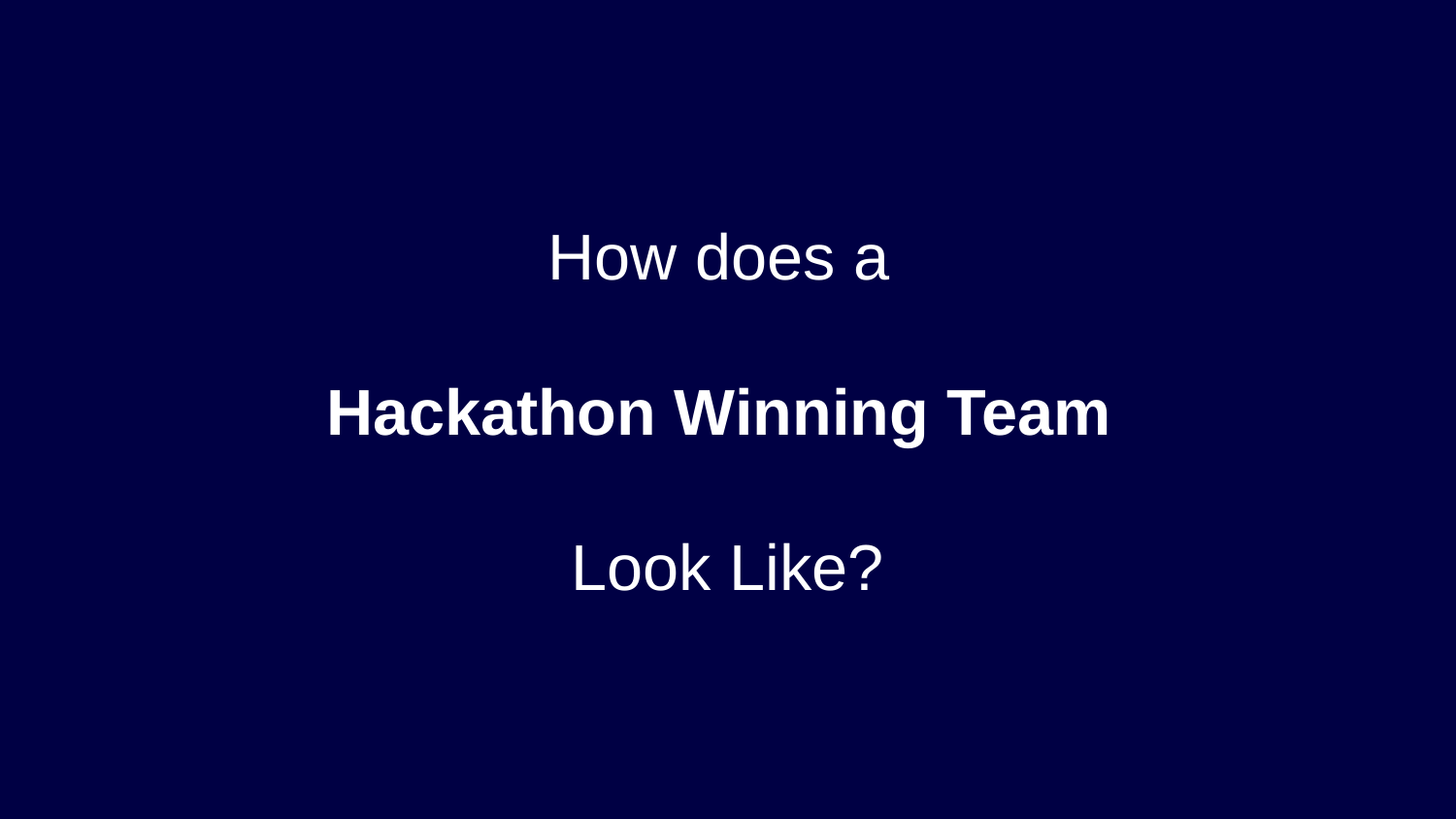

# How does a Hackathon Winning Team Look Like?
European SAP Integrator